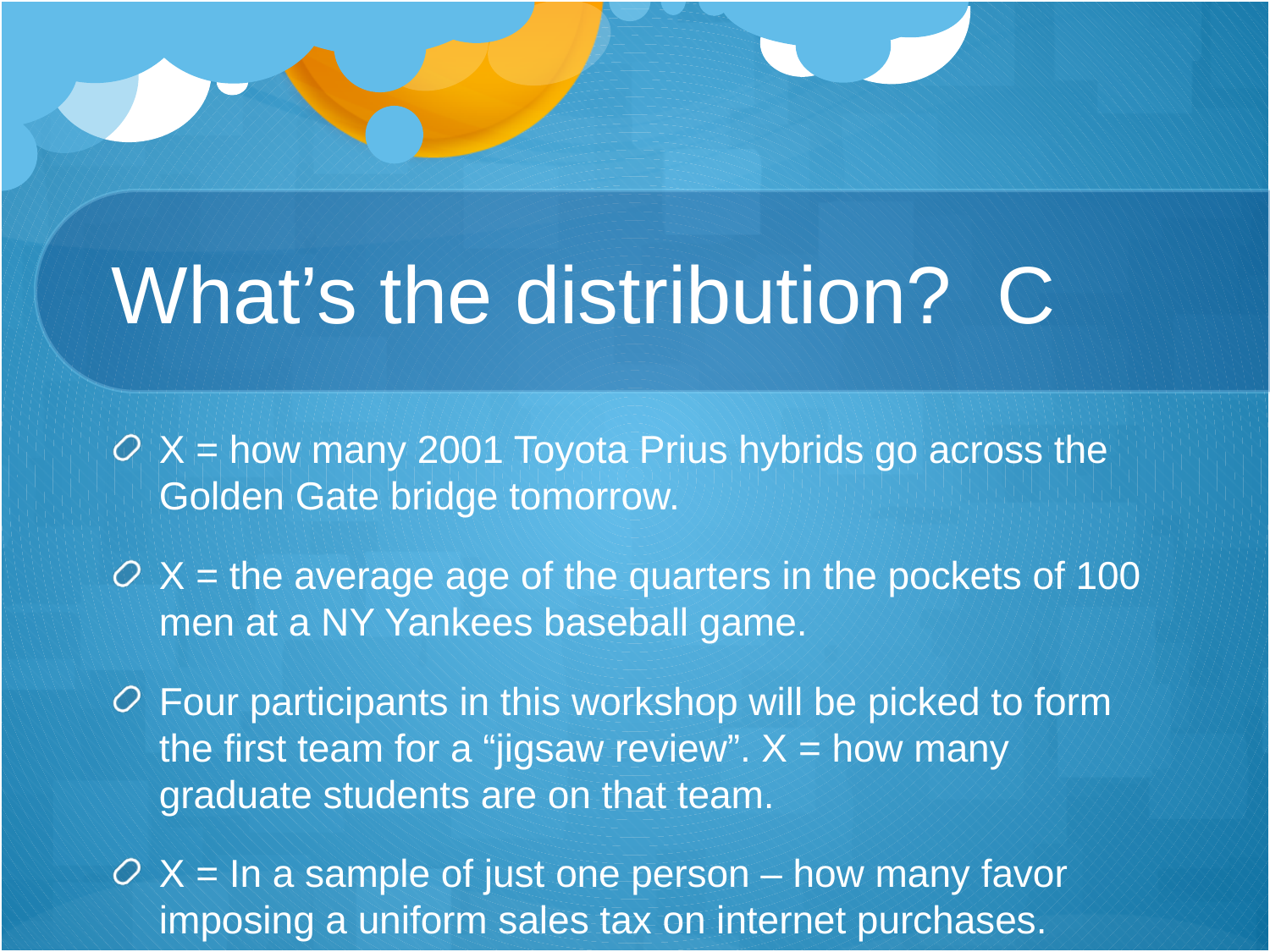

# What’s the distribution?  C
X = how many 2001 Toyota Prius hybrids go across the Golden Gate bridge tomorrow.
X = the average age of the quarters in the pockets of 100 men at a NY Yankees baseball game.
Four participants in this workshop will be picked to form the first team for a “jigsaw review”. X = how many graduate students are on that team.
X = In a sample of just one person – how many favor imposing a uniform sales tax on internet purchases.